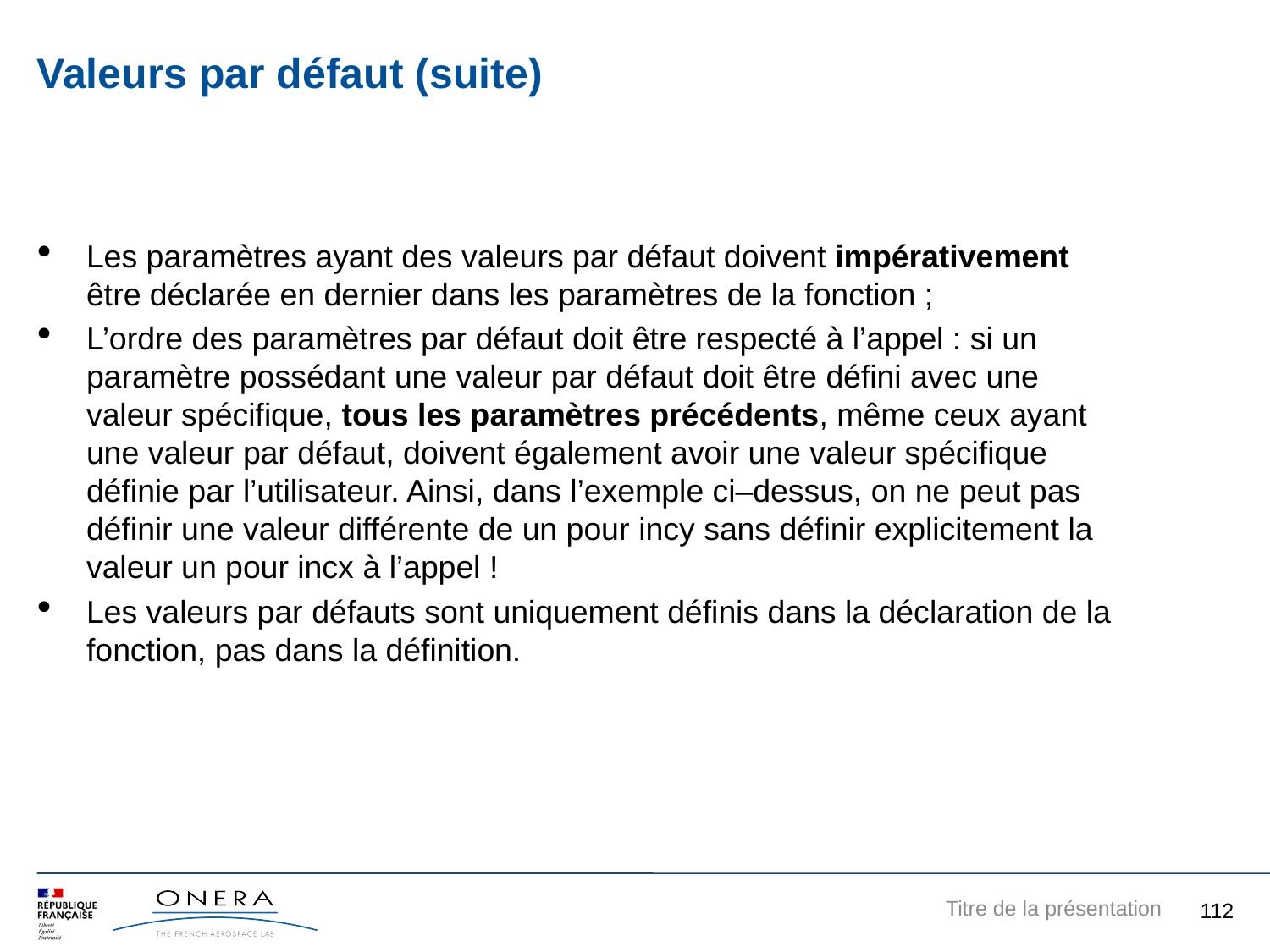

Valeurs par défaut (suite)
Les paramètres ayant des valeurs par défaut doivent impérativement être déclarée en dernier dans les paramètres de la fonction ;
L’ordre des paramètres par défaut doit être respecté à l’appel : si un paramètre possédant une valeur par défaut doit être défini avec une valeur spécifique, tous les paramètres précédents, même ceux ayant une valeur par défaut, doivent également avoir une valeur spécifique définie par l’utilisateur. Ainsi, dans l’exemple ci–dessus, on ne peut pas définir une valeur différente de un pour incy sans définir explicitement la valeur un pour incx à l’appel !
Les valeurs par défauts sont uniquement définis dans la déclaration de la fonction, pas dans la définition.
112
Titre de la présentation